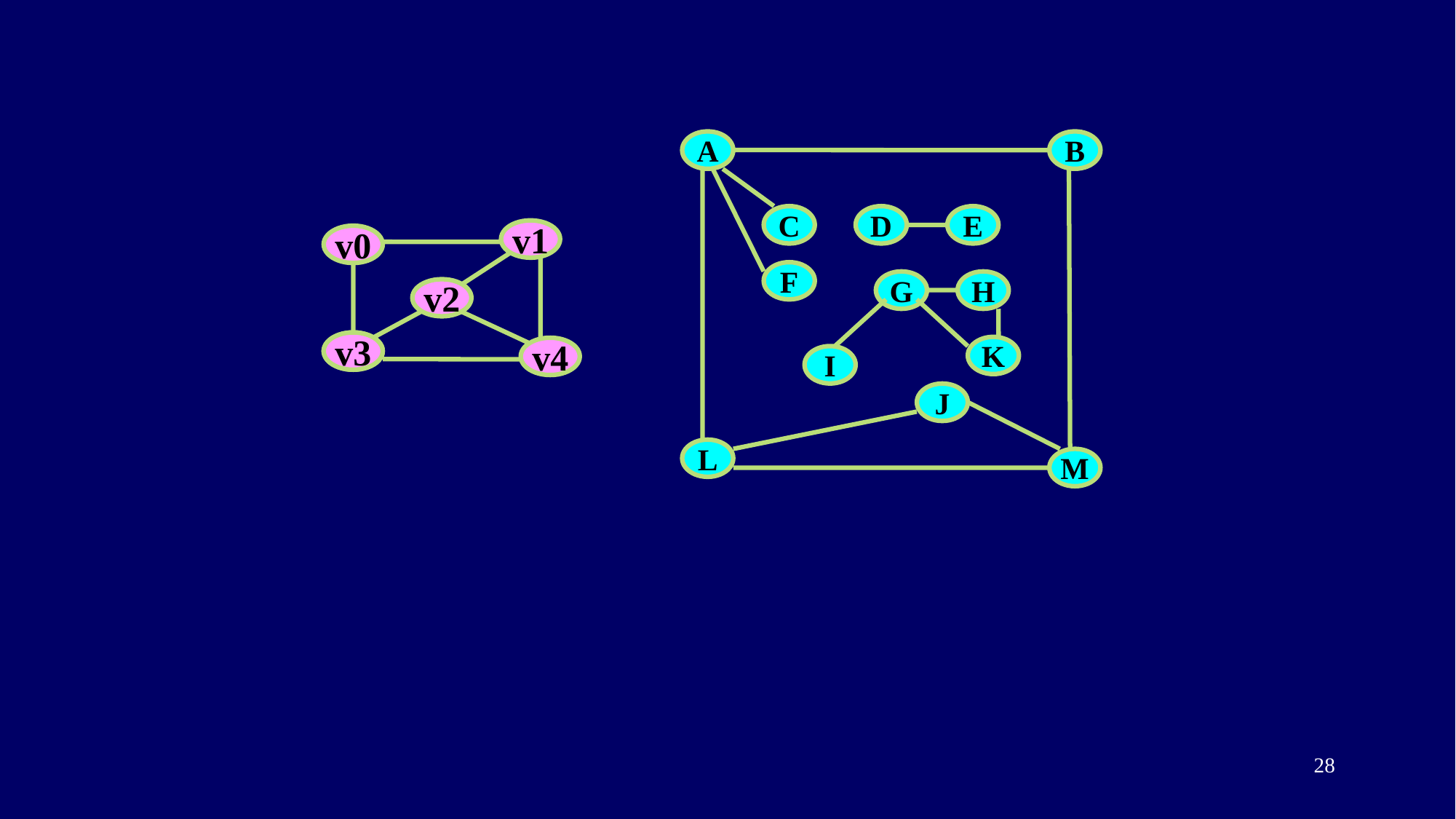

A
B

C
D
E

F
G
H

K
I
J

L
M

v1
v0

v2

v4
v3
v4

28